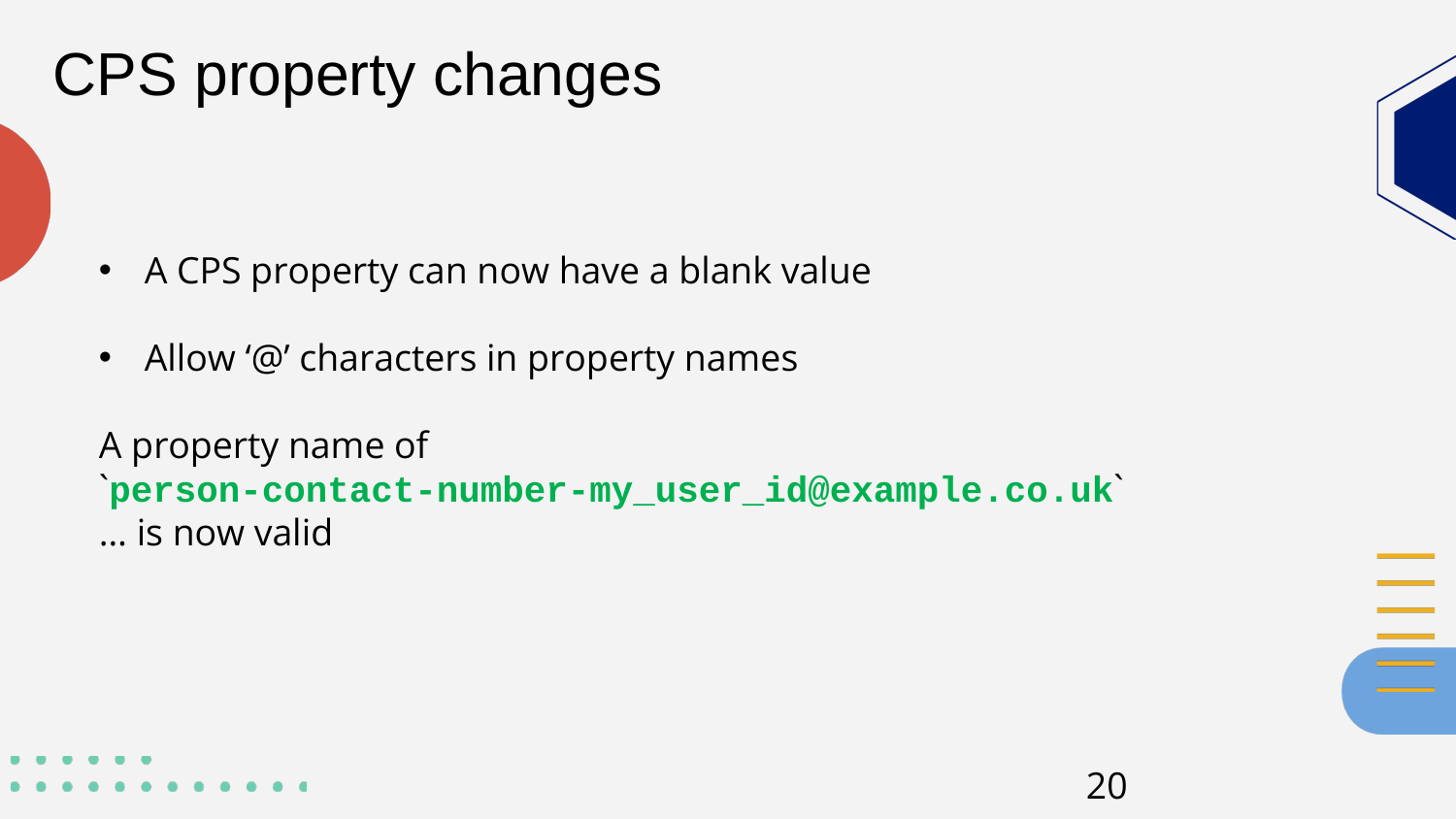

# CPS property changes
A CPS property can now have a blank value

Allow ‘@’ characters in property names

A property name of
`person-contact-number-my_user_id@example.co.uk`
… is now valid
20